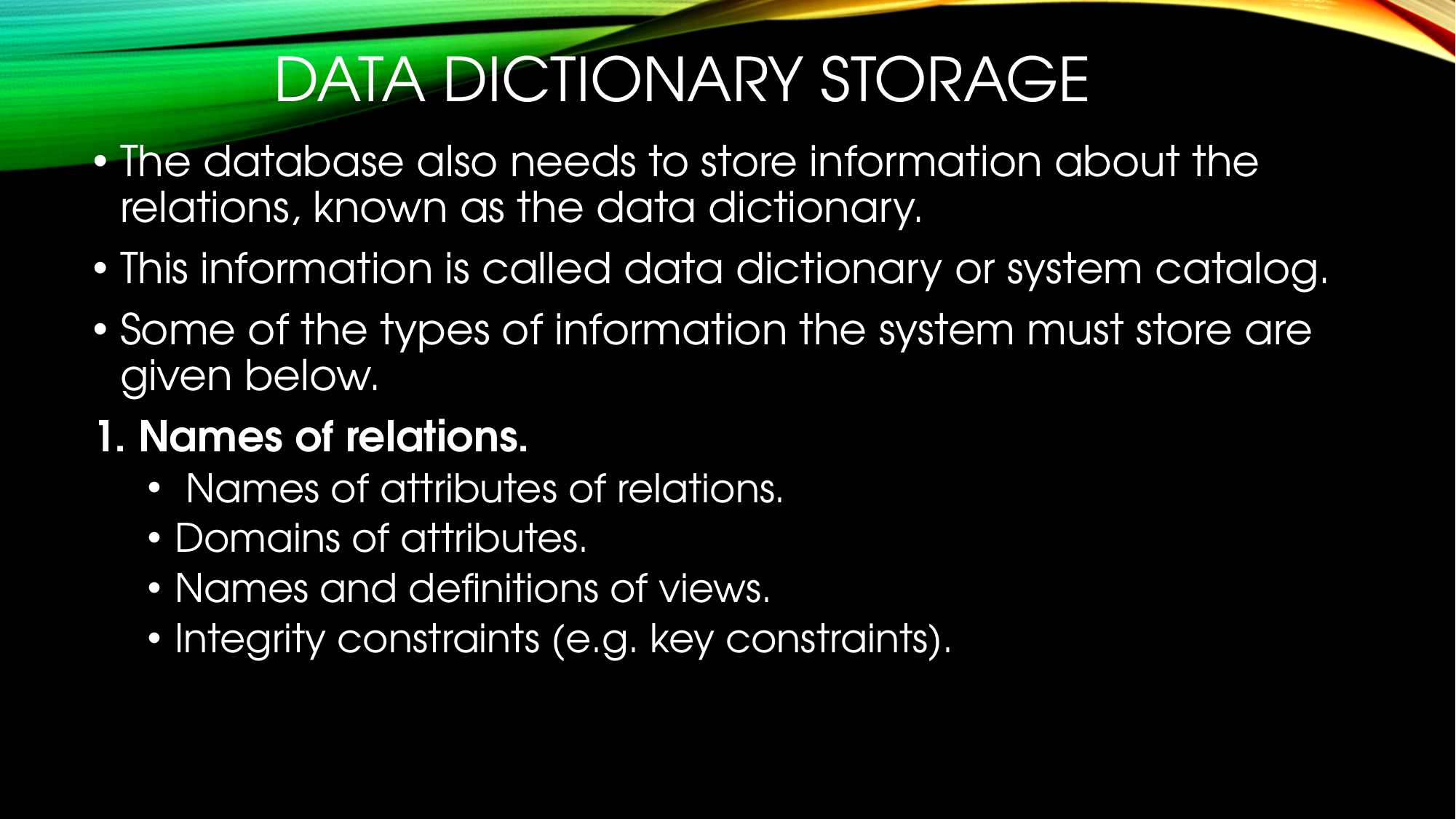

# Data Dictionary Storage
The database also needs to store information about the relations, known as the data dictionary.
This information is called data dictionary or system catalog.
Some of the types of information the system must store are given below.
1. Names of relations.
 Names of attributes of relations.
Domains of attributes.
Names and definitions of views.
Integrity constraints (e.g. key constraints).